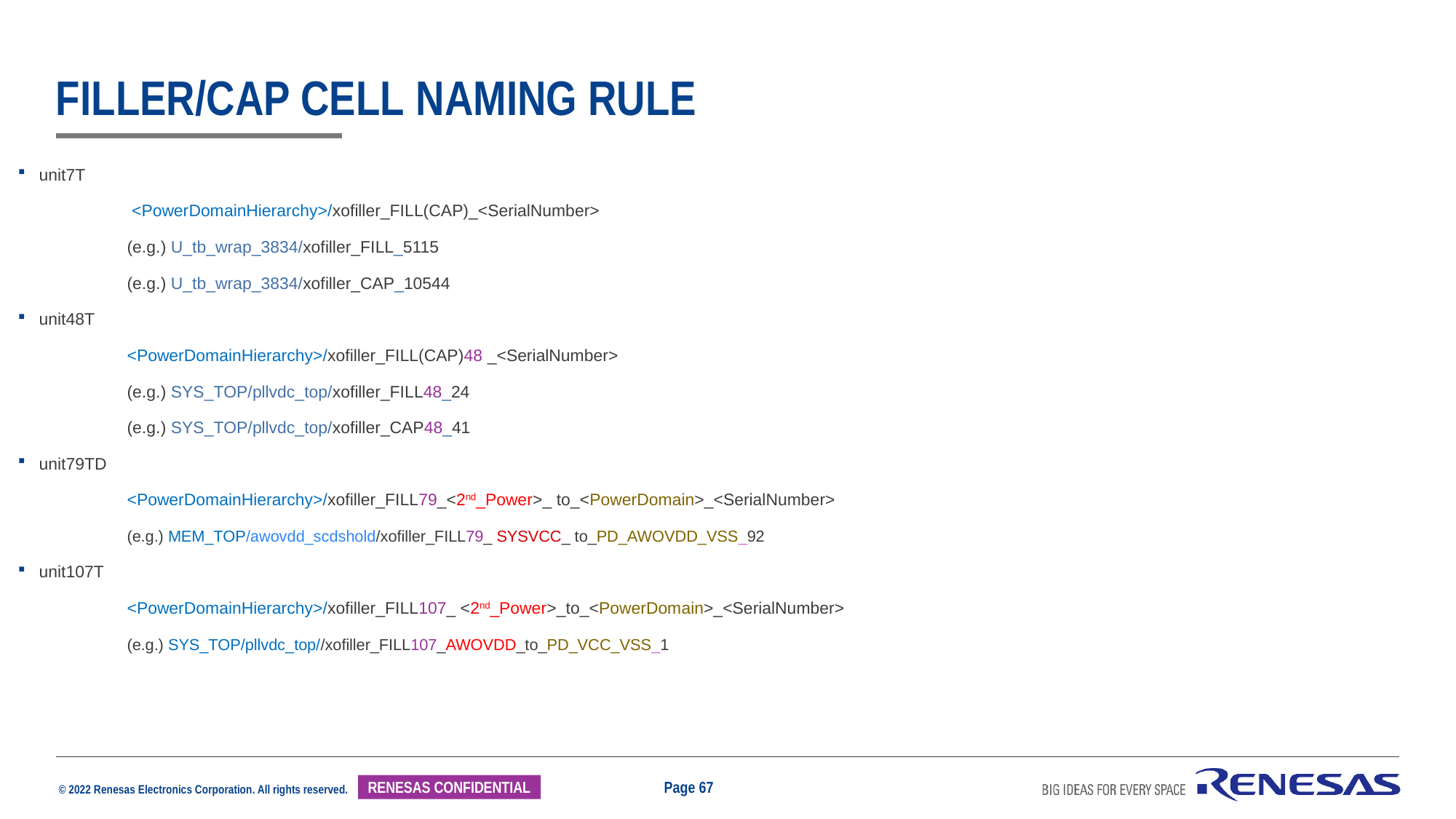

# fILLER/CAP Cell Naming Rule
unit7T
	 <PowerDomainHierarchy>/xofiller_FILL(CAP)_<SerialNumber>
	(e.g.) U_tb_wrap_3834/xofiller_FILL_5115
	(e.g.) U_tb_wrap_3834/xofiller_CAP_10544
unit48T
	<PowerDomainHierarchy>/xofiller_FILL(CAP)48 _<SerialNumber>
	(e.g.) SYS_TOP/pllvdc_top/xofiller_FILL48_24
	(e.g.) SYS_TOP/pllvdc_top/xofiller_CAP48_41
unit79TD
	<PowerDomainHierarchy>/xofiller_FILL79_<2nd_Power>_ to_<PowerDomain>_<SerialNumber>
	(e.g.) MEM_TOP/awovdd_scdshold/xofiller_FILL79_ SYSVCC_ to_PD_AWOVDD_VSS_92
unit107T
	<PowerDomainHierarchy>/xofiller_FILL107_ <2nd_Power>_to_<PowerDomain>_<SerialNumber>
	(e.g.) SYS_TOP/pllvdc_top//xofiller_FILL107_AWOVDD_to_PD_VCC_VSS_1